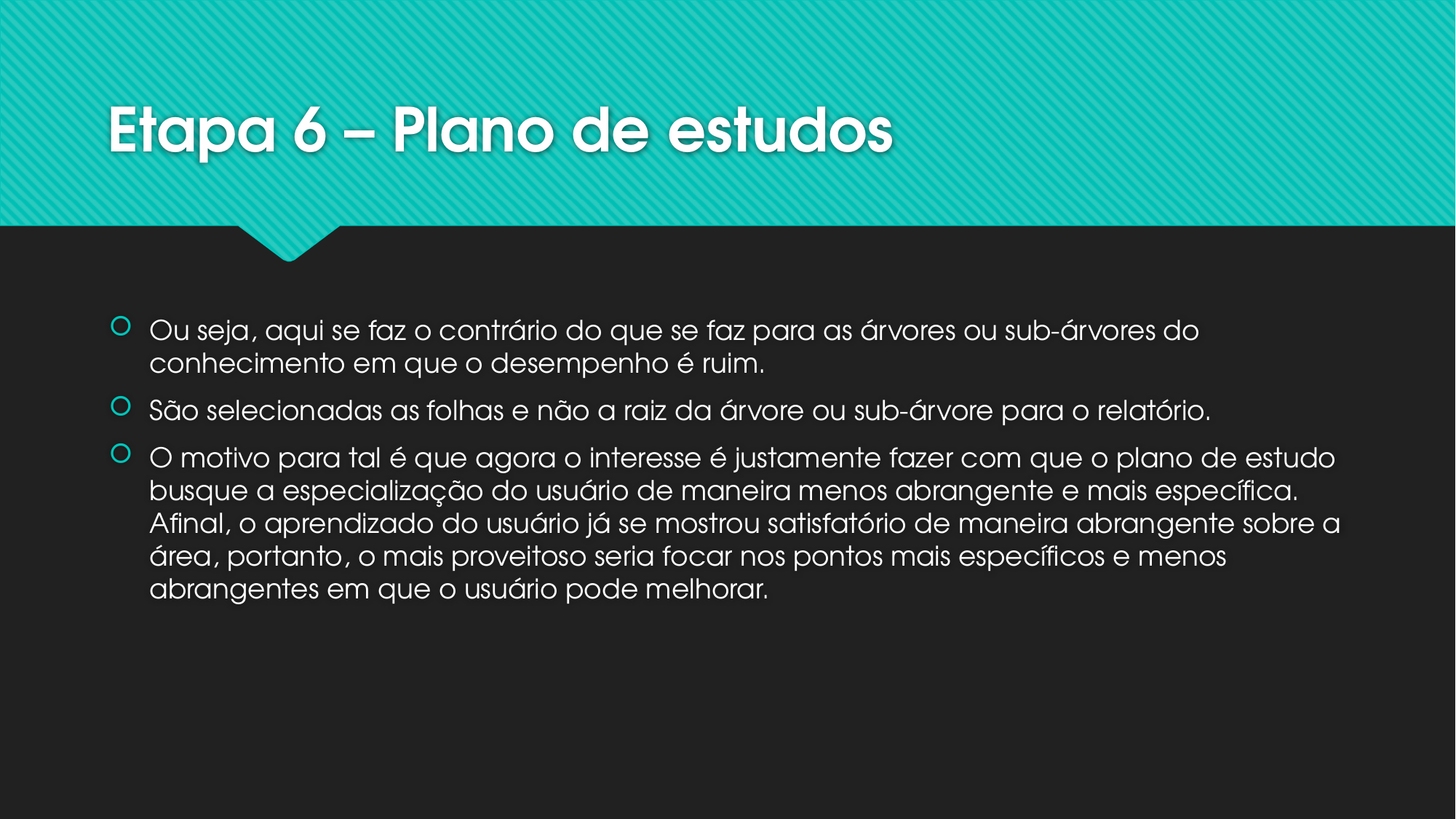

# Etapa 6 – Plano de estudos
Ou seja, aqui se faz o contrário do que se faz para as árvores ou sub-árvores do conhecimento em que o desempenho é ruim.
São selecionadas as folhas e não a raiz da árvore ou sub-árvore para o relatório.
O motivo para tal é que agora o interesse é justamente fazer com que o plano de estudo busque a especialização do usuário de maneira menos abrangente e mais específica. Afinal, o aprendizado do usuário já se mostrou satisfatório de maneira abrangente sobre a área, portanto, o mais proveitoso seria focar nos pontos mais específicos e menos abrangentes em que o usuário pode melhorar.